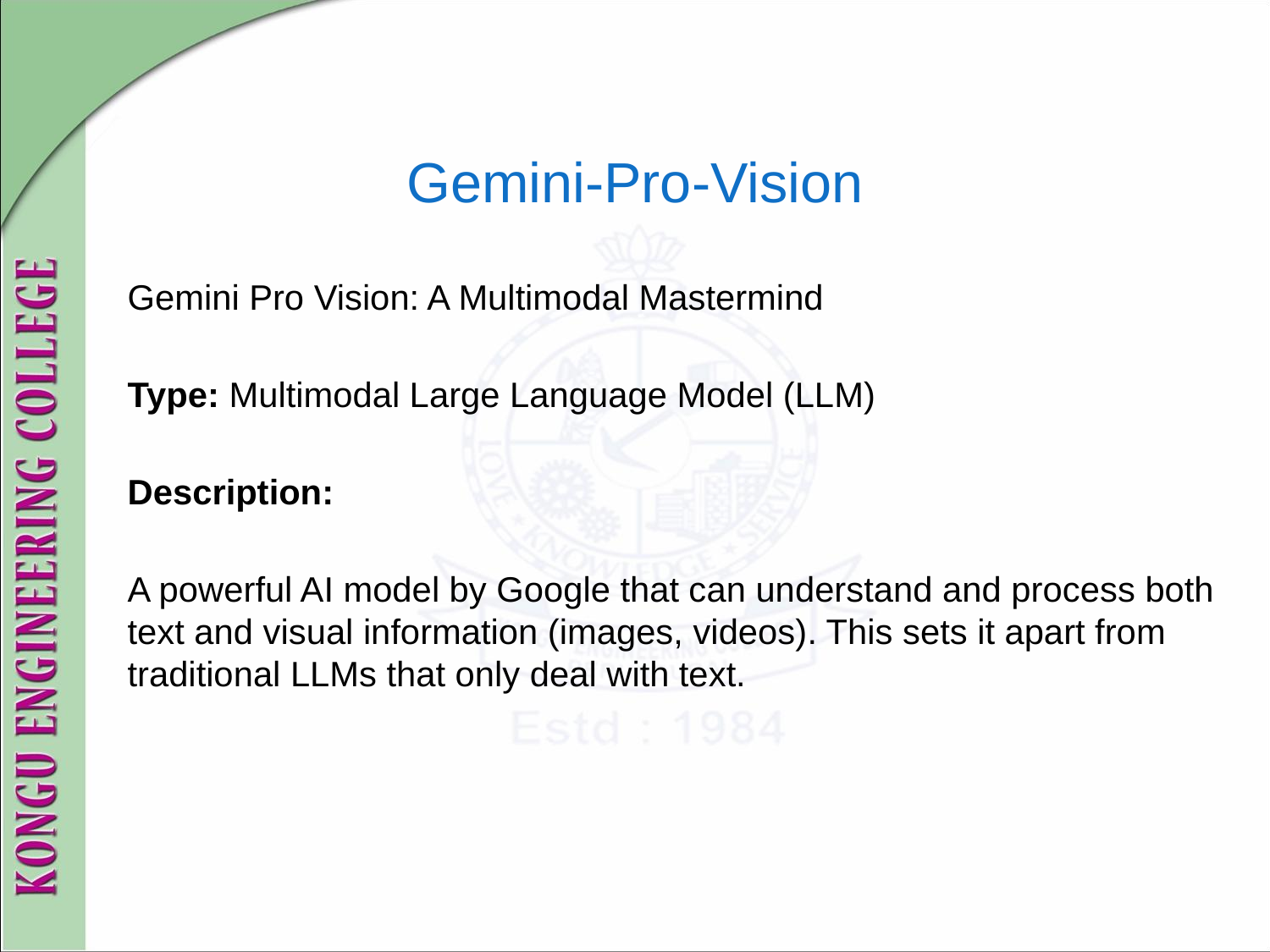

# Gemini-Pro-Vision
Gemini Pro Vision: A Multimodal Mastermind

Type: Multimodal Large Language Model (LLM)

Description:

A powerful AI model by Google that can understand and process both text and visual information (images, videos). This sets it apart from traditional LLMs that only deal with text.